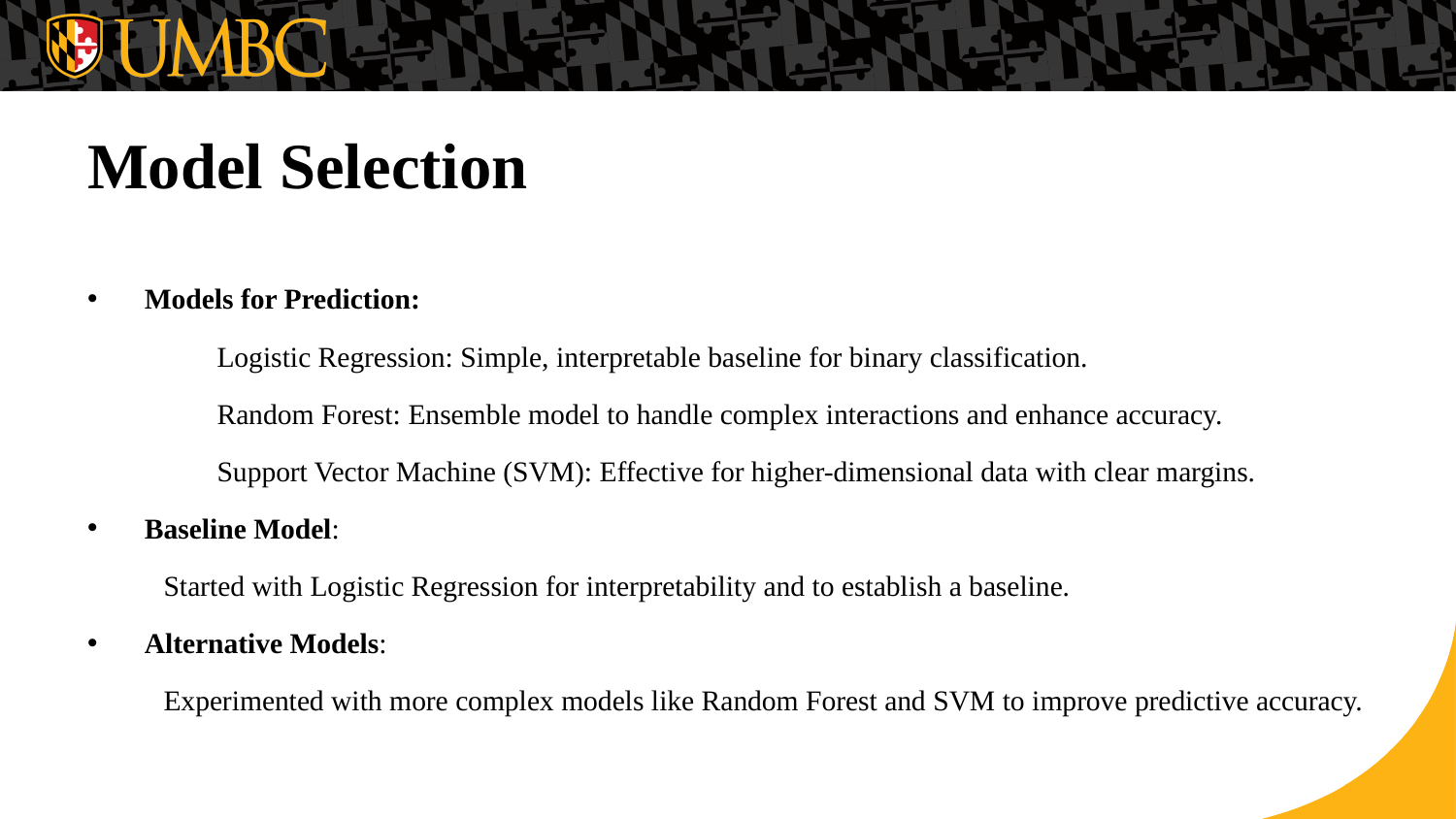

# Model Selection
Models for Prediction:
	Logistic Regression: Simple, interpretable baseline for binary classification.
	Random Forest: Ensemble model to handle complex interactions and enhance accuracy.
	Support Vector Machine (SVM): Effective for higher-dimensional data with clear margins.
Baseline Model:
Started with Logistic Regression for interpretability and to establish a baseline.
Alternative Models:
Experimented with more complex models like Random Forest and SVM to improve predictive accuracy.